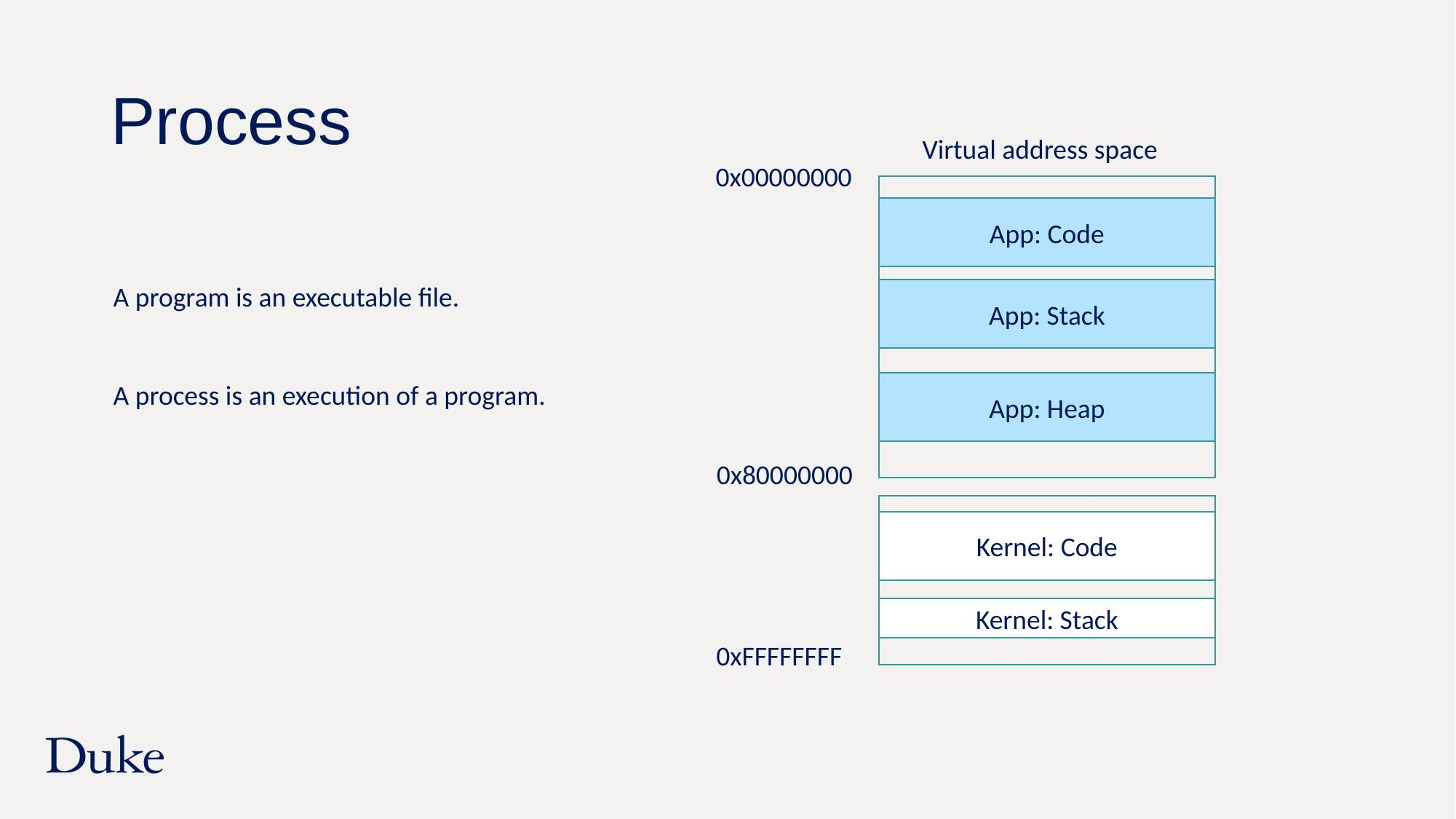

# Process
Virtual address space
0x00000000

App: Code
A program is an executable file.

A process is an execution of a program.
App: Stack
App: Heap
0x80000000

Kernel: Code
Kernel: Stack
0xFFFFFFFF